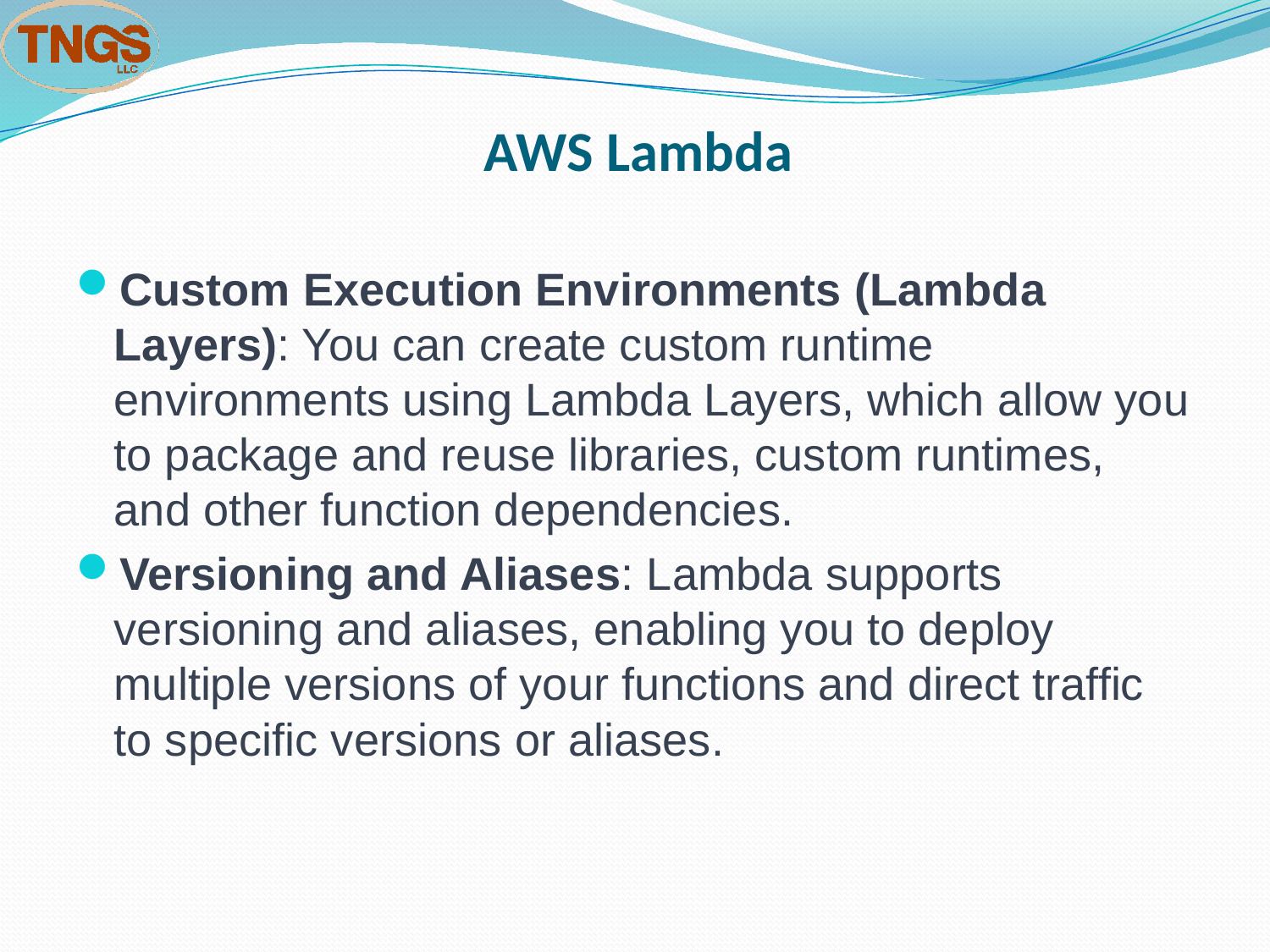

# AWS Lambda
Custom Execution Environments (Lambda Layers): You can create custom runtime environments using Lambda Layers, which allow you to package and reuse libraries, custom runtimes, and other function dependencies.
Versioning and Aliases: Lambda supports versioning and aliases, enabling you to deploy multiple versions of your functions and direct traffic to specific versions or aliases.